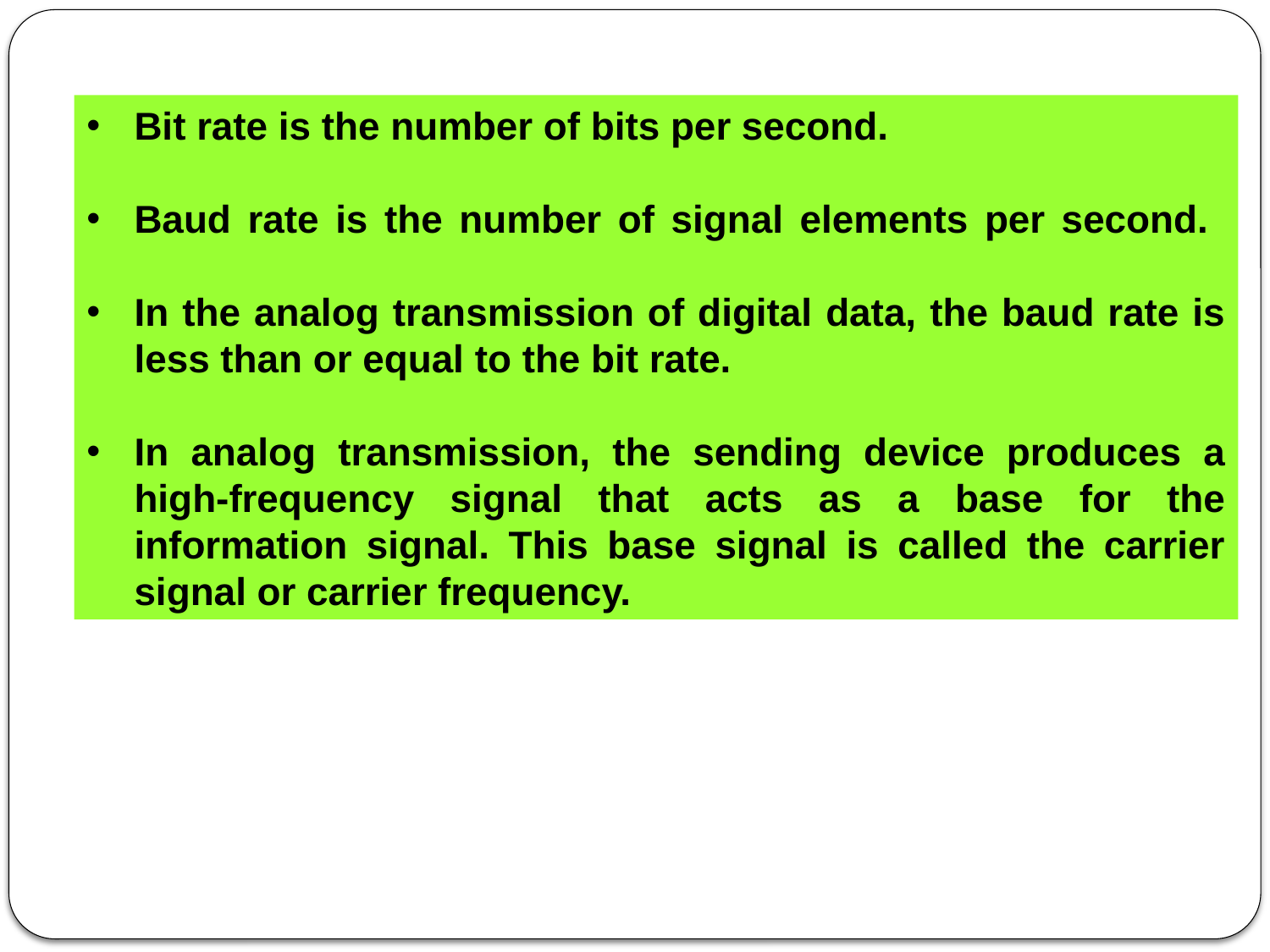

Bit rate is the number of bits per second.

Baud rate is the number of signal elements per second.
In the analog transmission of digital data, the baud rate is less than or equal to the bit rate.

In analog transmission, the sending device produces a high-frequency signal that acts as a base for the information signal. This base signal is called the carrier signal or carrier frequency.